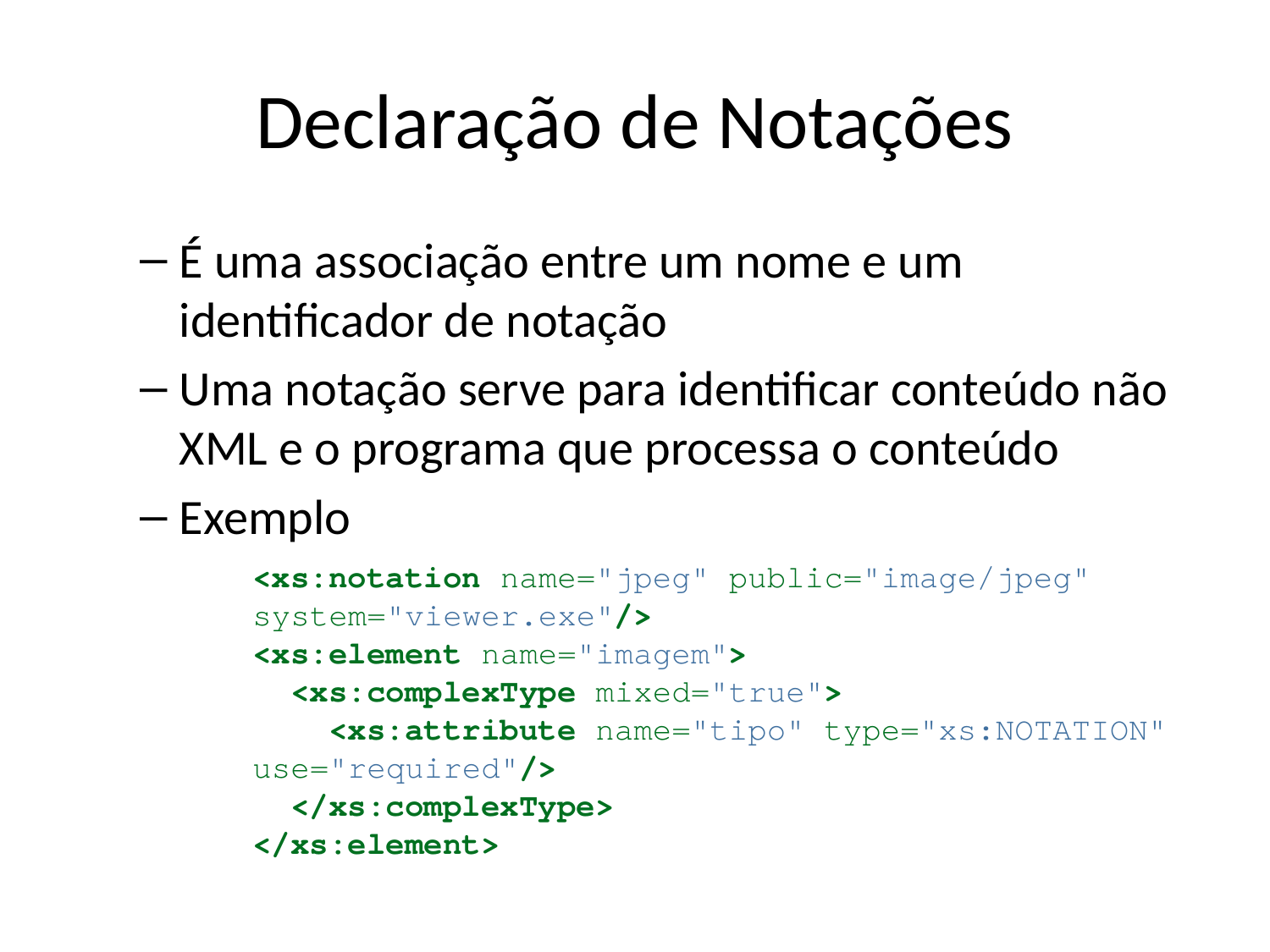

# Declaração de Notações
É uma associação entre um nome e um identificador de notação
Uma notação serve para identificar conteúdo não XML e o programa que processa o conteúdo
Exemplo
<xs:notation name="jpeg" public="image/jpeg" system="viewer.exe"/>
<xs:element name="imagem">
  <xs:complexType mixed="true">
    <xs:attribute name="tipo" type="xs:NOTATION" use="required"/>
  </xs:complexType>
</xs:element>